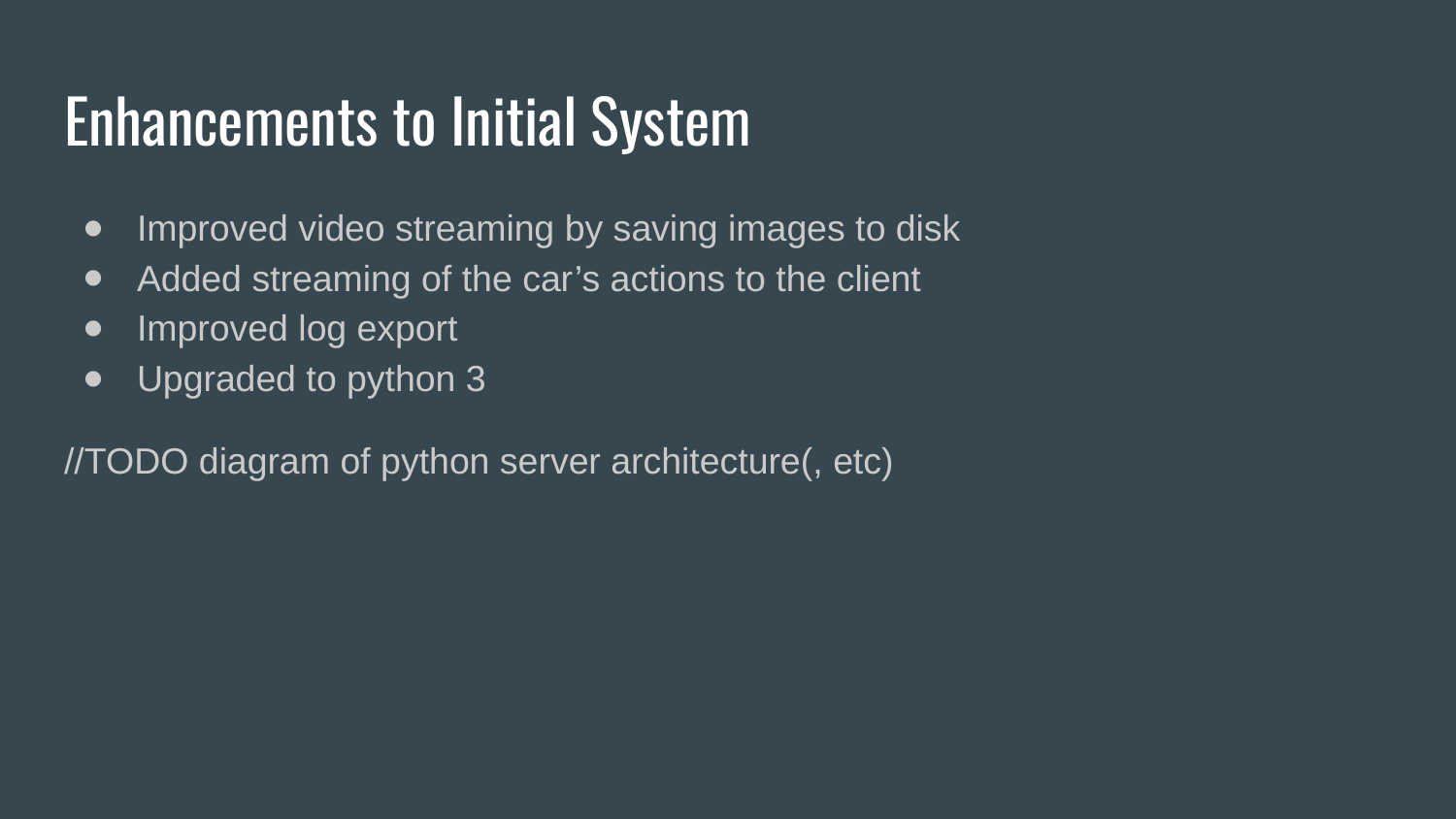

# Enhancements to Initial System
Improved video streaming by saving images to disk
Added streaming of the car’s actions to the client
Improved log export
Upgraded to python 3
//TODO diagram of python server architecture(, etc)